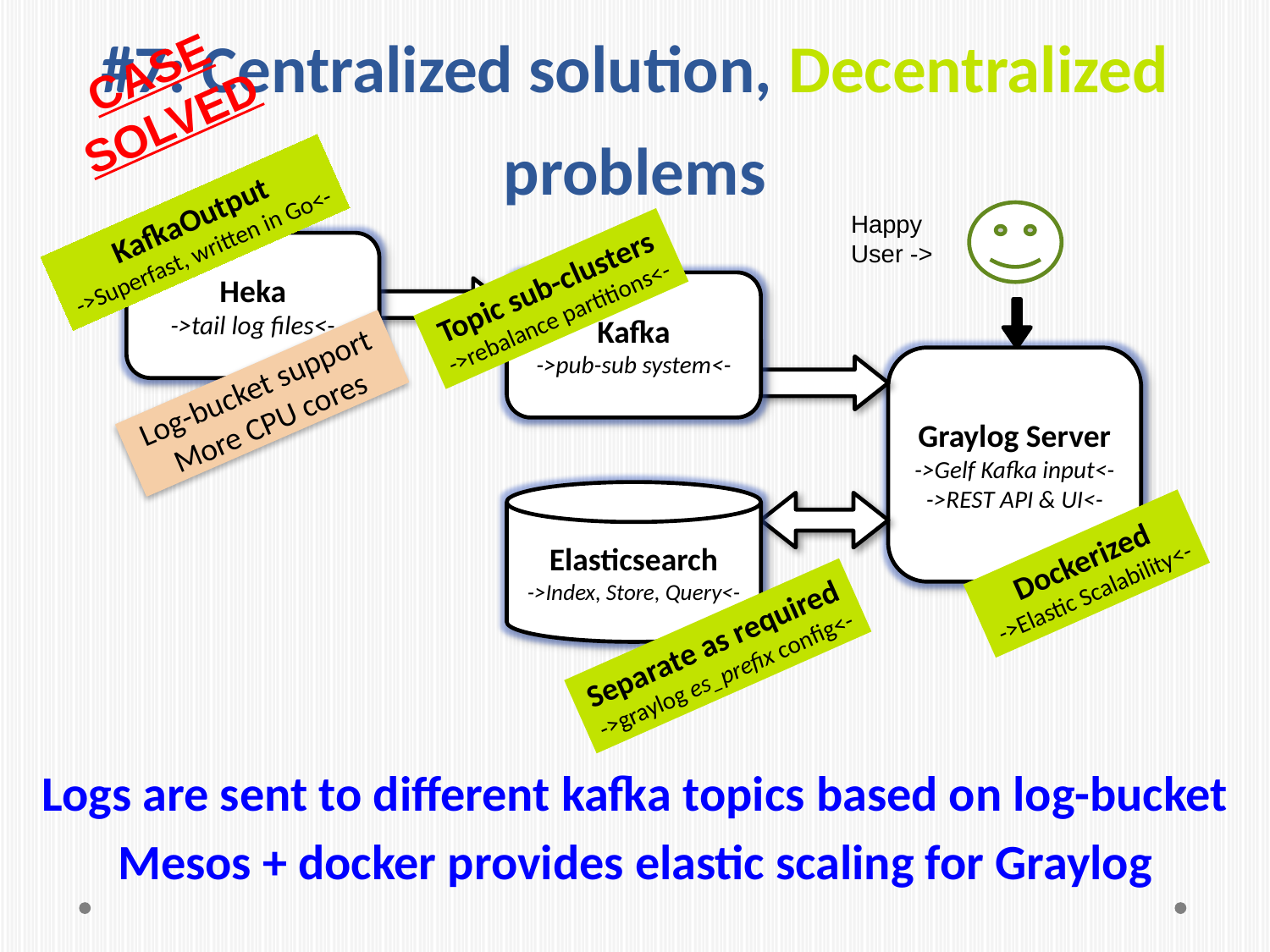

# #7: Centralized solution, Decentralized problems
CASE SOLVED
KafkaOutput
->Superfast, written in Go<-
Happy
User ->

Heka
->tail log files<-
Topic sub-clusters
->rebalance partitions<-
Kafka
->pub-sub system<-

Graylog Server
->Gelf Kafka input<-
->REST API & UI<-

Log-bucket support
More CPU cores
Elasticsearch
->Index, Store, Query<-

Dockerized
->Elastic Scalability<-
Separate as required
->graylog es_prefix config<-
Logs are sent to different kafka topics based on log-bucket
Mesos + docker provides elastic scaling for Graylog